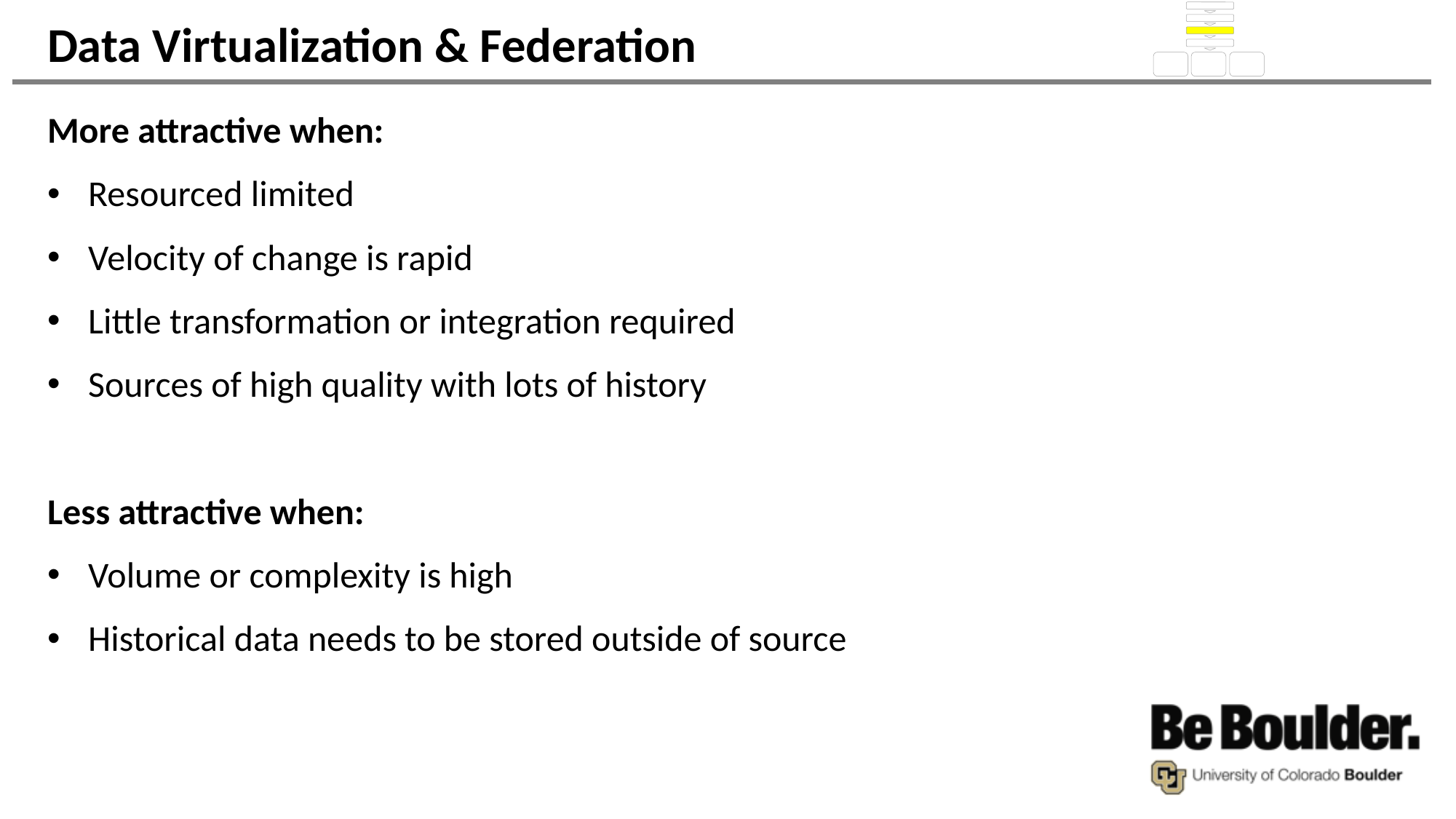

# Data Virtualization & Federation
More attractive when:
Resourced limited
Velocity of change is rapid
Little transformation or integration required
Sources of high quality with lots of history

Less attractive when:
Volume or complexity is high
Historical data needs to be stored outside of source